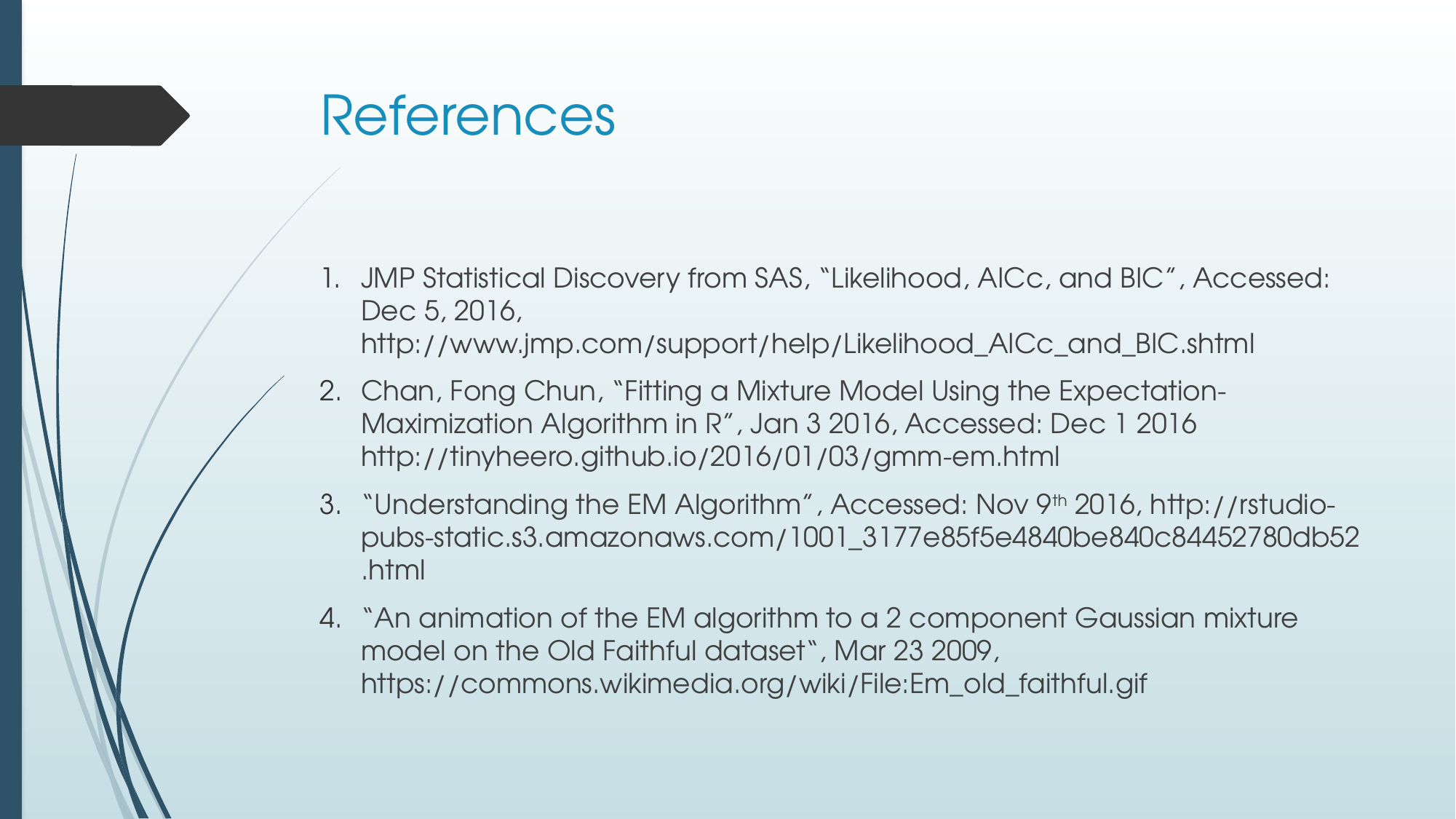

# References
JMP Statistical Discovery from SAS, “Likelihood, AICc, and BIC”, Accessed: Dec 5, 2016, http://www.jmp.com/support/help/Likelihood_AICc_and_BIC.shtml
Chan, Fong Chun, “Fitting a Mixture Model Using the Expectation-Maximization Algorithm in R”, Jan 3 2016, Accessed: Dec 1 2016 http://tinyheero.github.io/2016/01/03/gmm-em.html
“Understanding the EM Algorithm”, Accessed: Nov 9th 2016, http://rstudio-pubs-static.s3.amazonaws.com/1001_3177e85f5e4840be840c84452780db52.html
“An animation of the EM algorithm to a 2 component Gaussian mixture model on the Old Faithful dataset“, Mar 23 2009, https://commons.wikimedia.org/wiki/File:Em_old_faithful.gif